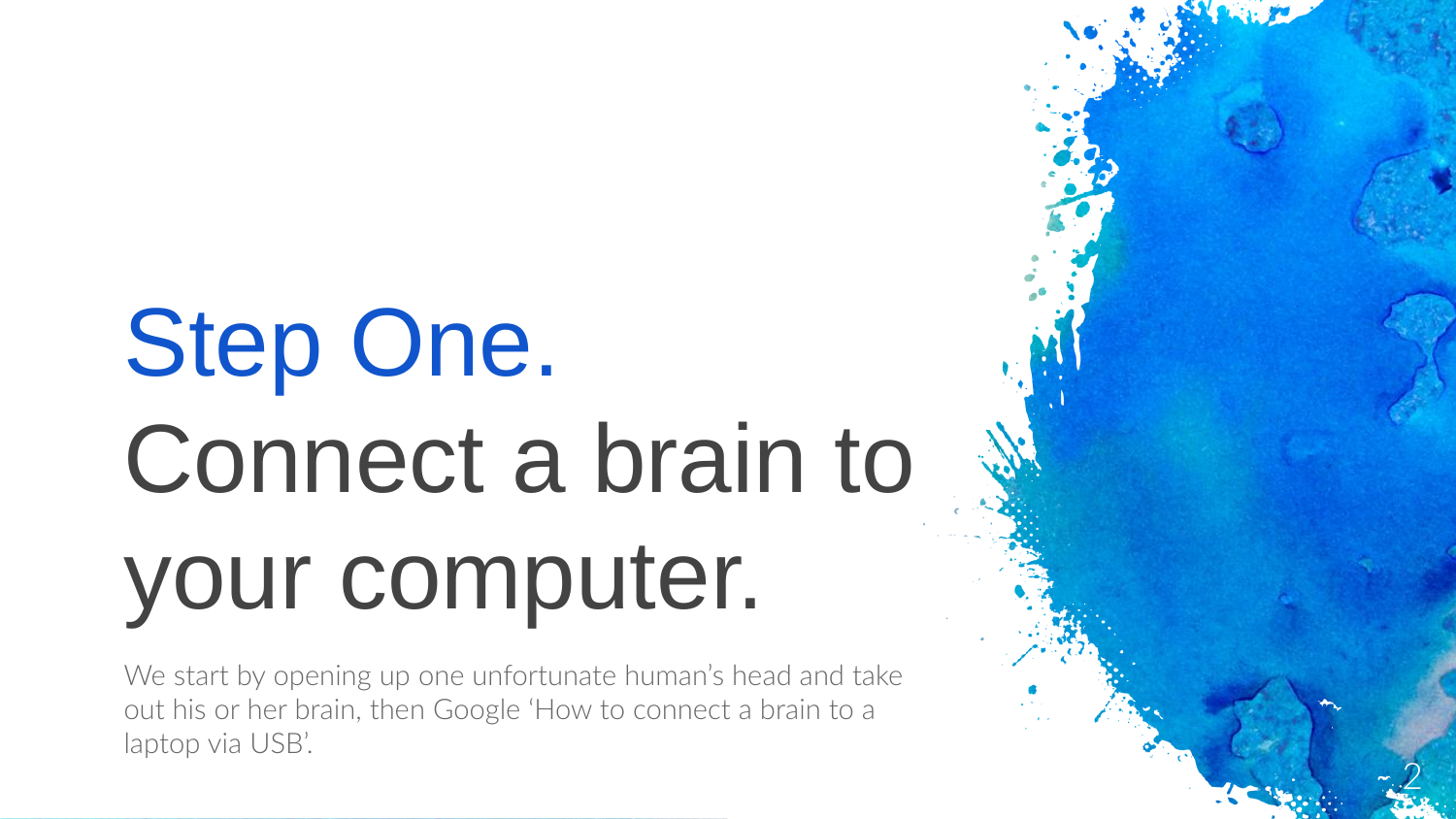

# Step One.
Connect a brain to your computer.
We start by opening up one unfortunate human’s head and take out his or her brain, then Google ‘How to connect a brain to a laptop via USB’.
2